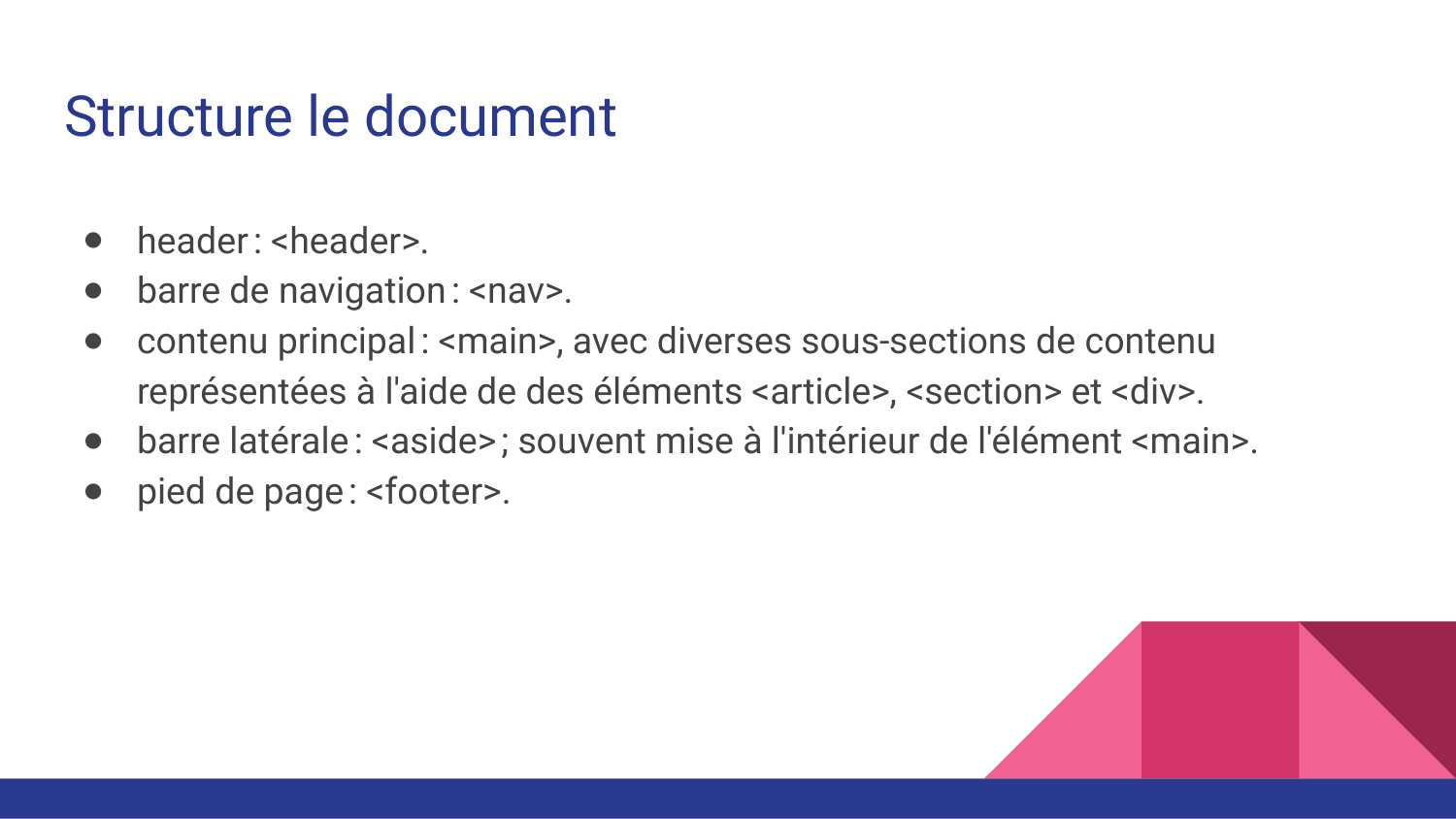

# Structure le document
header : <header>.
barre de navigation : <nav>.
contenu principal : <main>, avec diverses sous‑sections de contenu représentées à l'aide de des éléments <article>, <section> et <div>.
barre latérale : <aside> ; souvent mise à l'intérieur de l'élément <main>.
pied de page : <footer>.